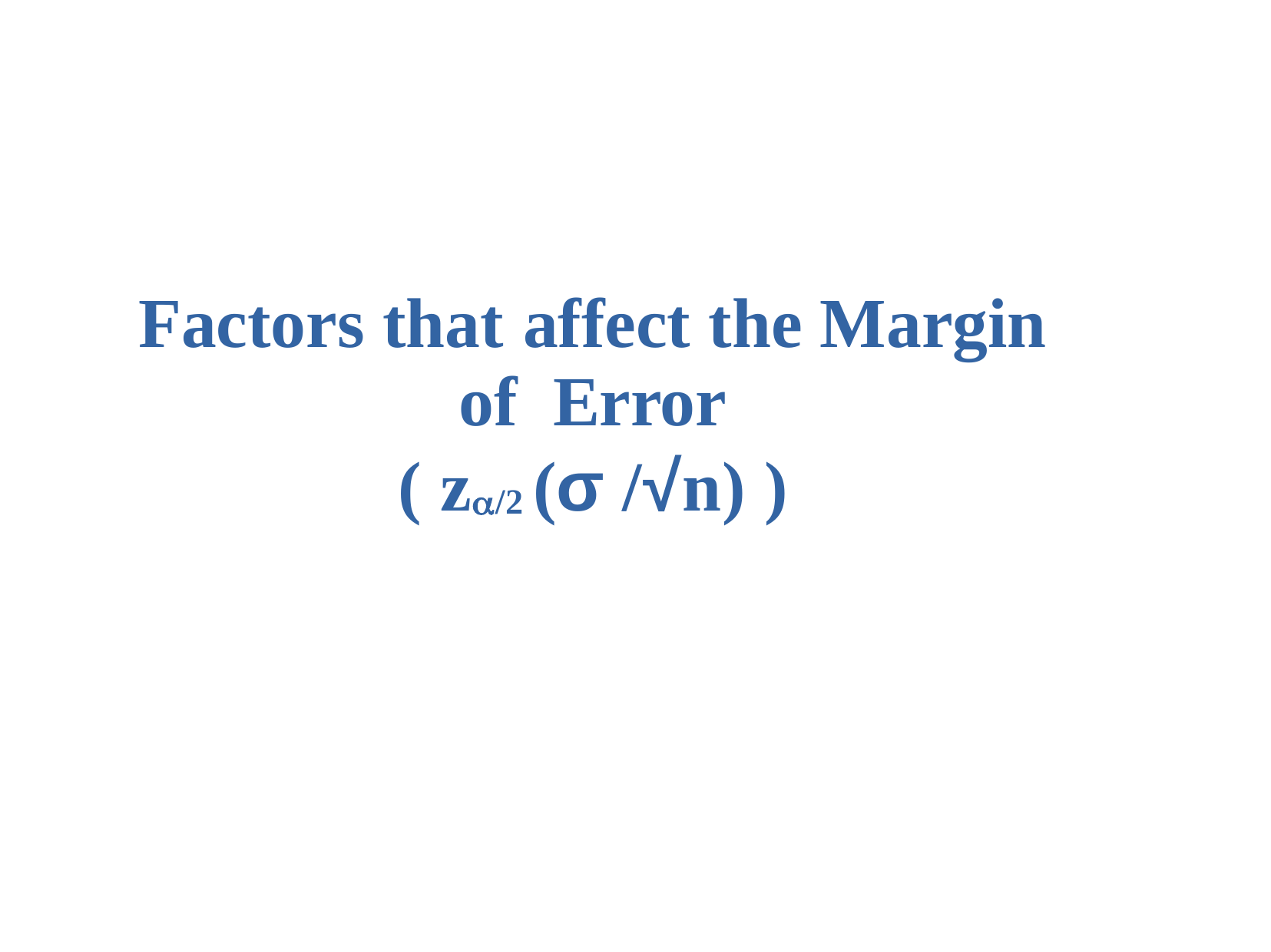

# Factors that	affect	the Margin of  Error
(	zα/2 (σ /√n) )